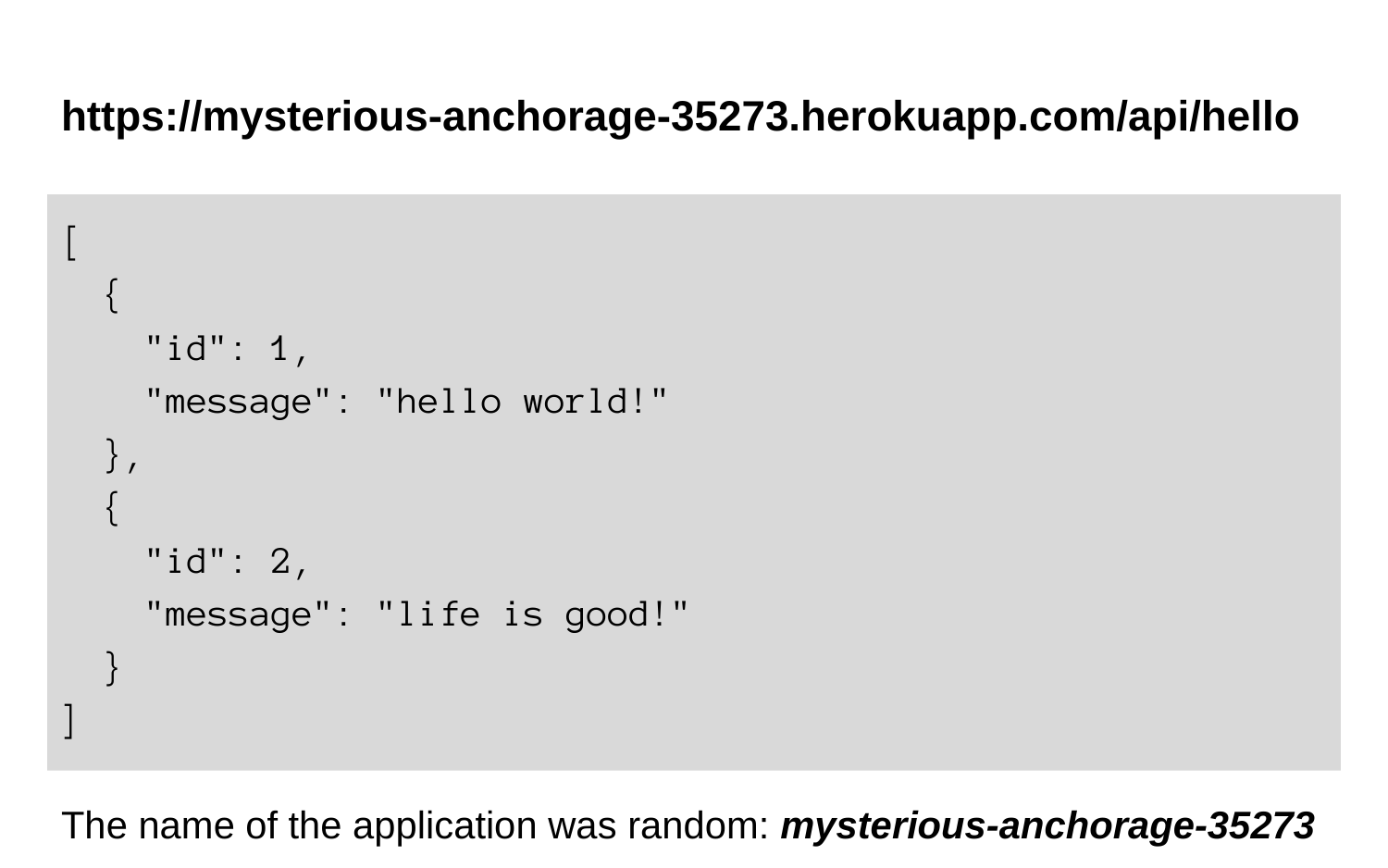

# https://mysterious-anchorage-35273.herokuapp.com/api/hello
[
  {
    "id": 1,
    "message": "hello world!"
  },
  {
    "id": 2,
    "message": "life is good!"
  }
]

The name of the application was random: mysterious-anchorage-35273